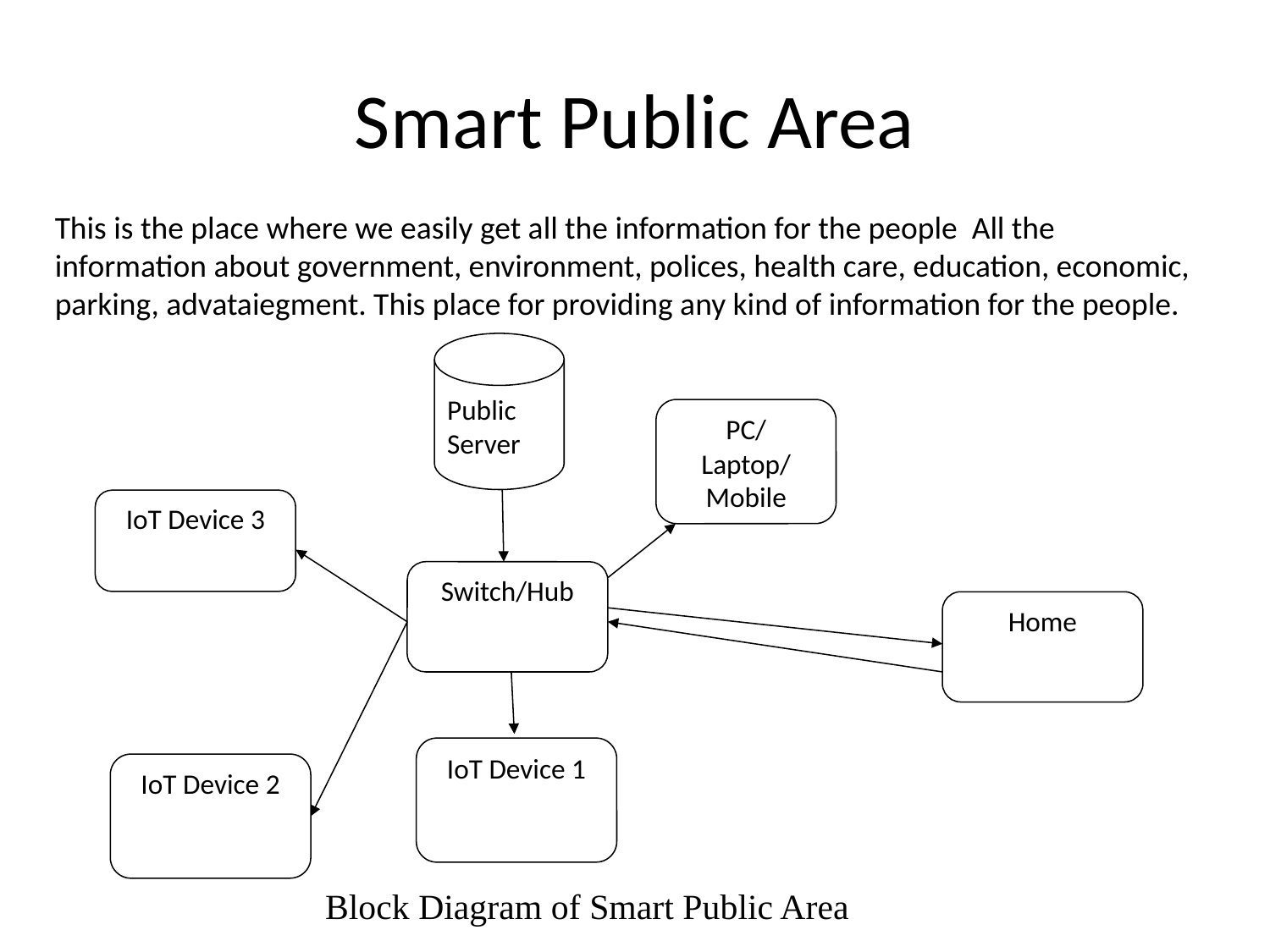

# Smart Public Area
This is the place where we easily get all the information for the people  All the information about government, environment, polices, health care, education, economic, parking, advataiegment. This place for providing any kind of information for the people.

Public Server
PC/Laptop/Mobile
Switch/Hub
Home
IoT Device 1
IoT Device 2

IoT Device 3

Block Diagram of Smart Public Area